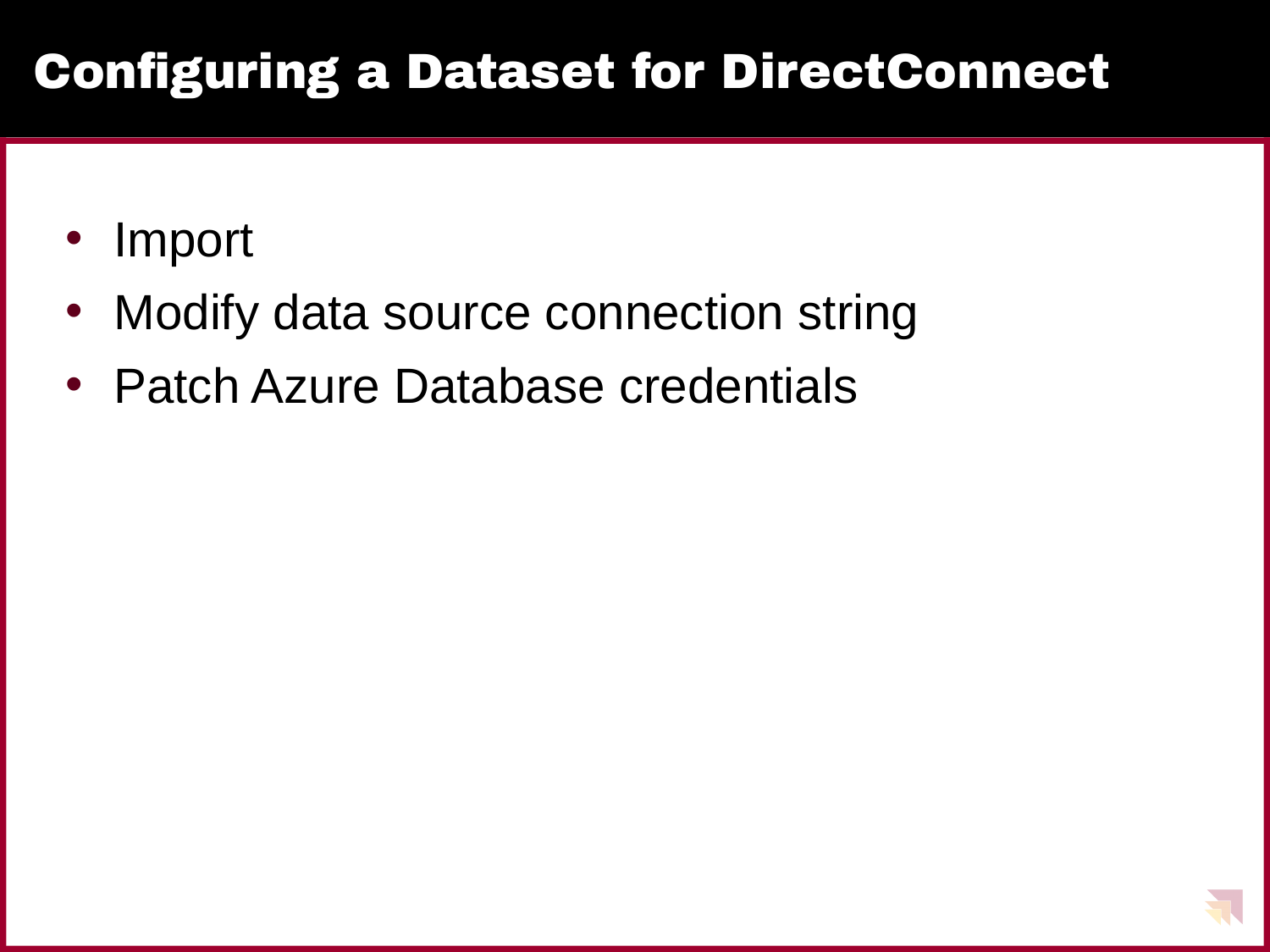

# Configuring a Dataset for DirectConnect
Import
Modify data source connection string
Patch Azure Database credentials